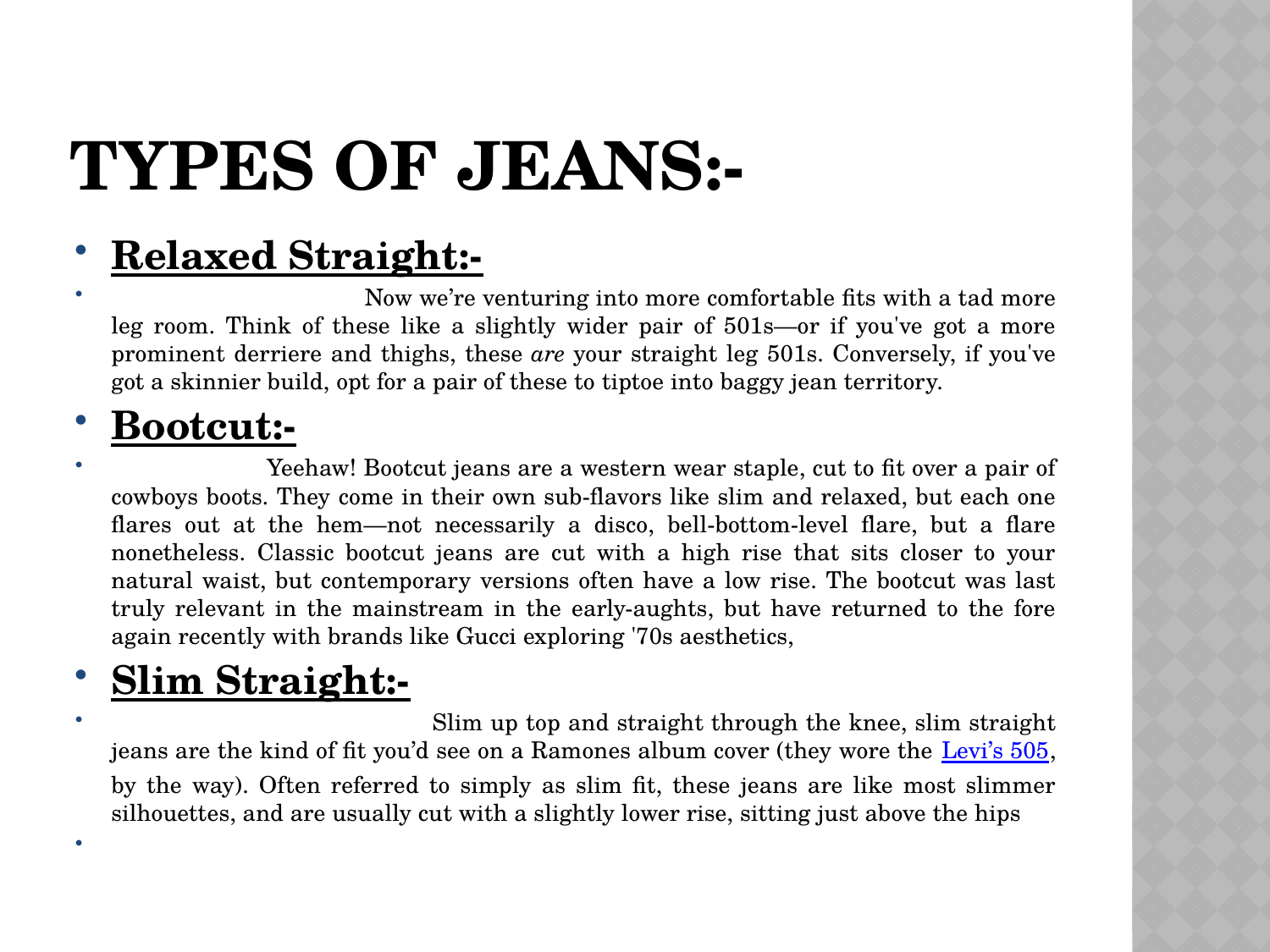

# Types of jeans:-
Relaxed Straight:-
                                      Now we’re venturing into more comfortable fits with a tad more leg room. Think of these like a slightly wider pair of 501s—or if you've got a more prominent derriere and thighs, these are your straight leg 501s. Conversely, if you've got a skinnier build, opt for a pair of these to tiptoe into baggy jean territory.
Bootcut:-
                      Yeehaw! Bootcut jeans are a western wear staple, cut to fit over a pair of cowboys boots. They come in their own sub-flavors like slim and relaxed, but each one flares out at the hem—not necessarily a disco, bell-bottom-level flare, but a flare nonetheless. Classic bootcut jeans are cut with a high rise that sits closer to your natural waist, but contemporary versions often have a low rise. The bootcut was last truly relevant in the mainstream in the early-aughts, but have returned to the fore again recently with brands like Gucci exploring '70s aesthetics,
Slim Straight:-
                                          Slim up top and straight through the knee, slim straight jeans are the kind of fit you’d see on a Ramones album cover (they wore the Levi’s 505, by the way). Often referred to simply as slim fit, these jeans are like most slimmer silhouettes, and are usually cut with a slightly lower rise, sitting just above the hips